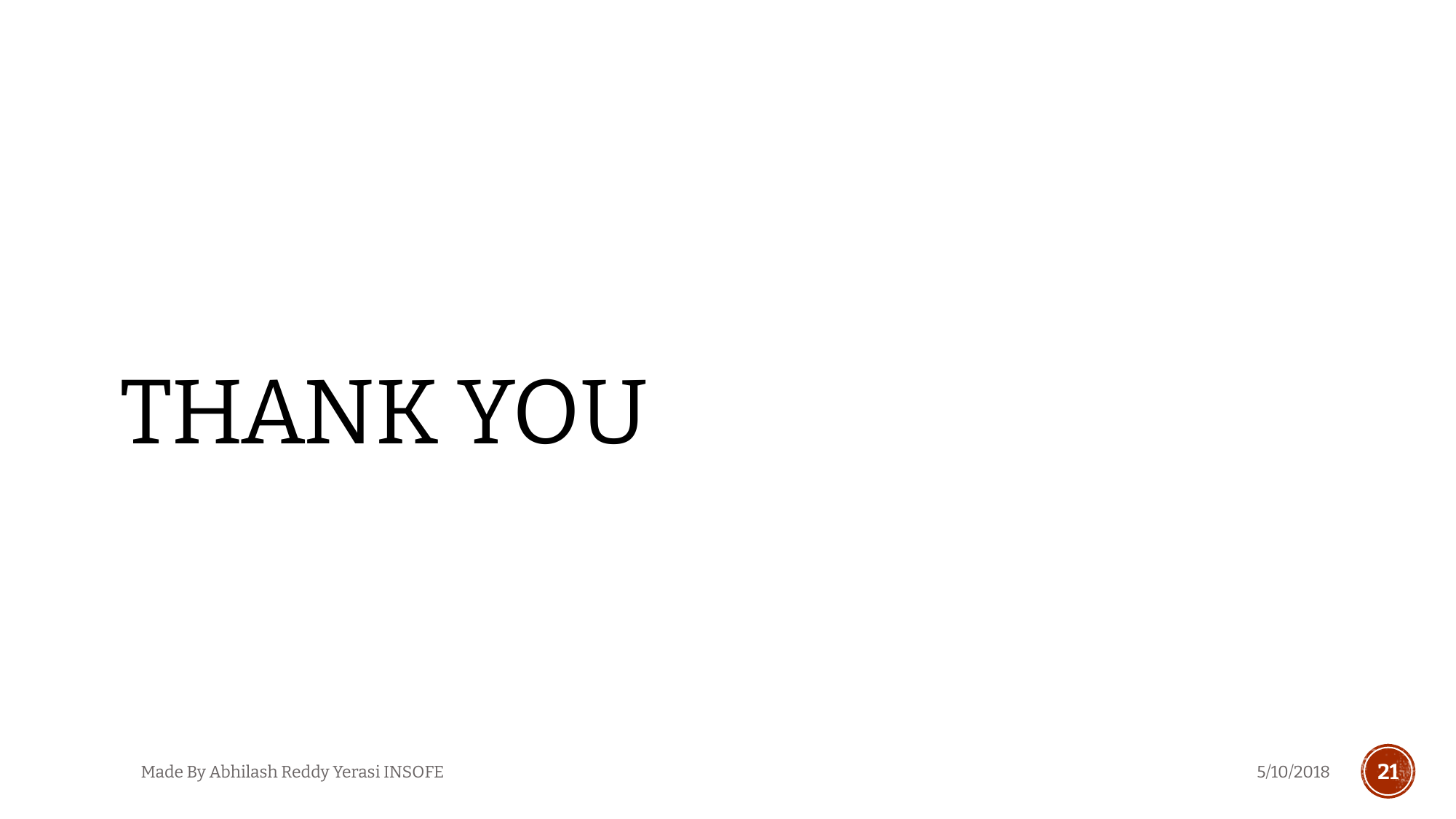

# THANK You
Made By Abhilash Reddy Yerasi INSOFE
5/10/2018
21